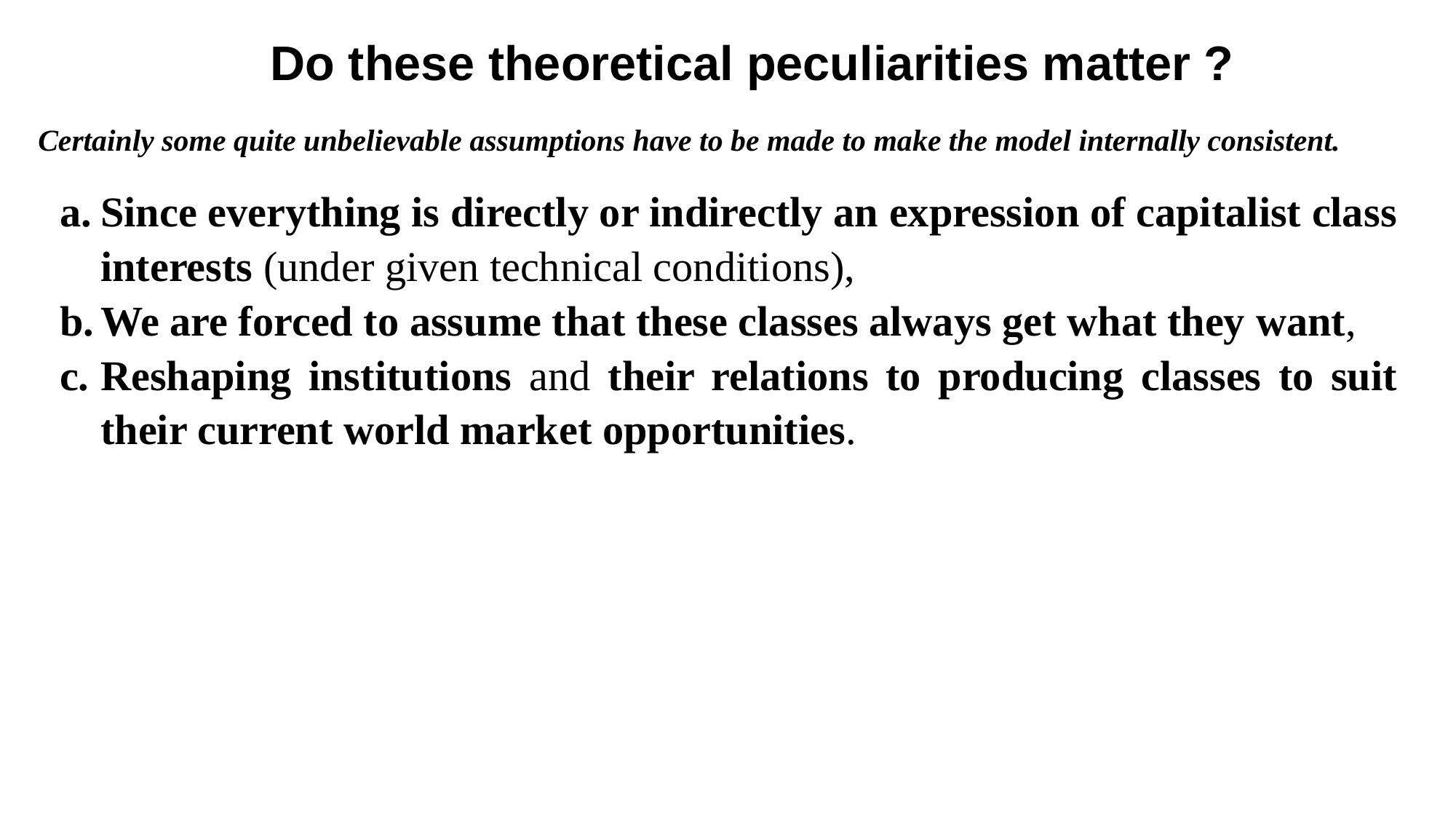

Do these theoretical peculiarities matter ?
Certainly some quite unbelievable assumptions have to be made to make the model internally consistent.
Since everything is directly or indirectly an expression of capitalist class interests (under given technical conditions),
We are forced to assume that these classes always get what they want,
Reshaping institutions and their relations to producing classes to suit their current world market opportunities.